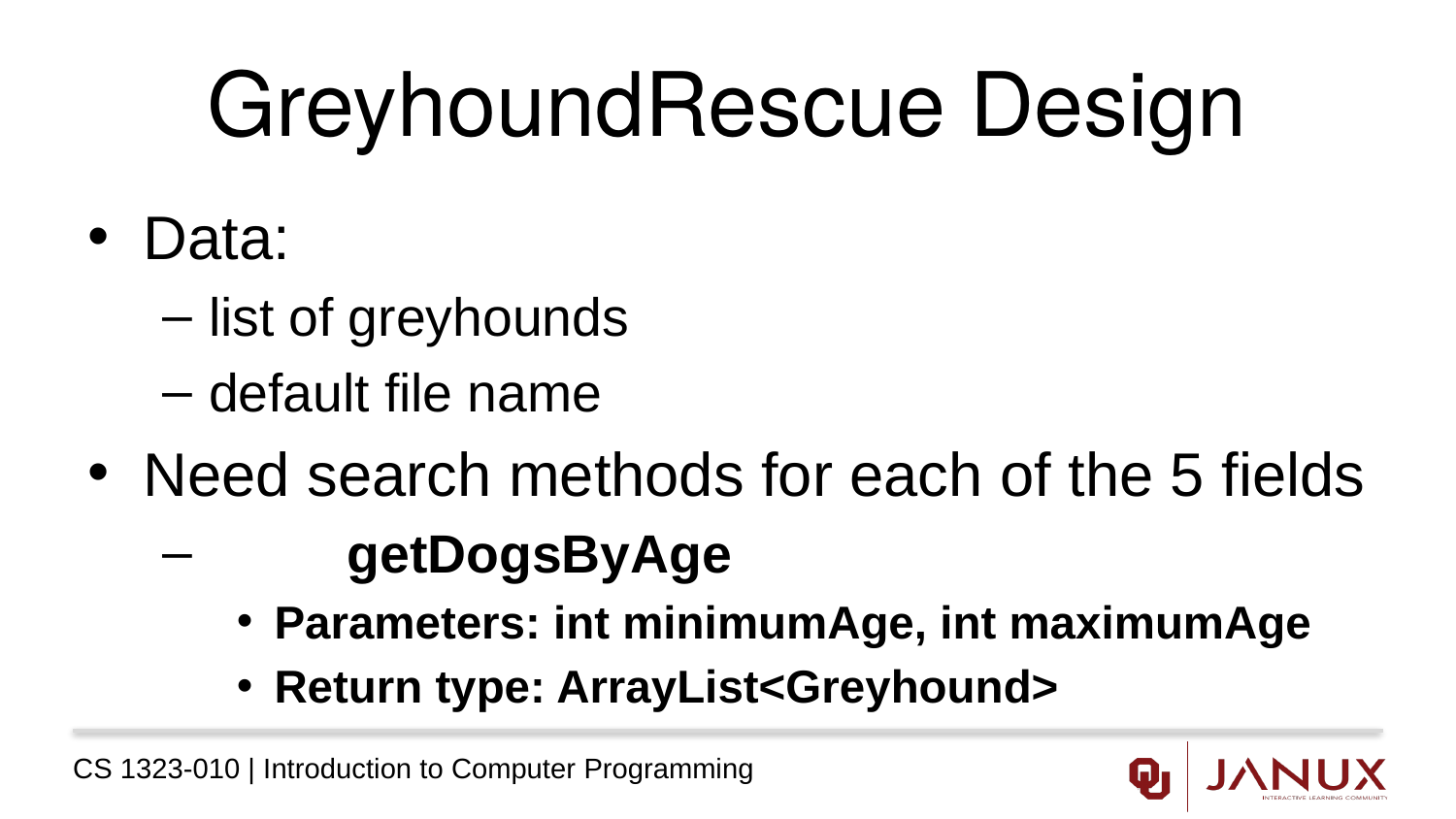

# GreyhoundRescue Design
Data:
list of greyhounds
default file name
Need search methods for each of the 5 fields
	getDogsByAge
Parameters: int minimumAge, int maximumAge
Return type: ArrayList<Greyhound>